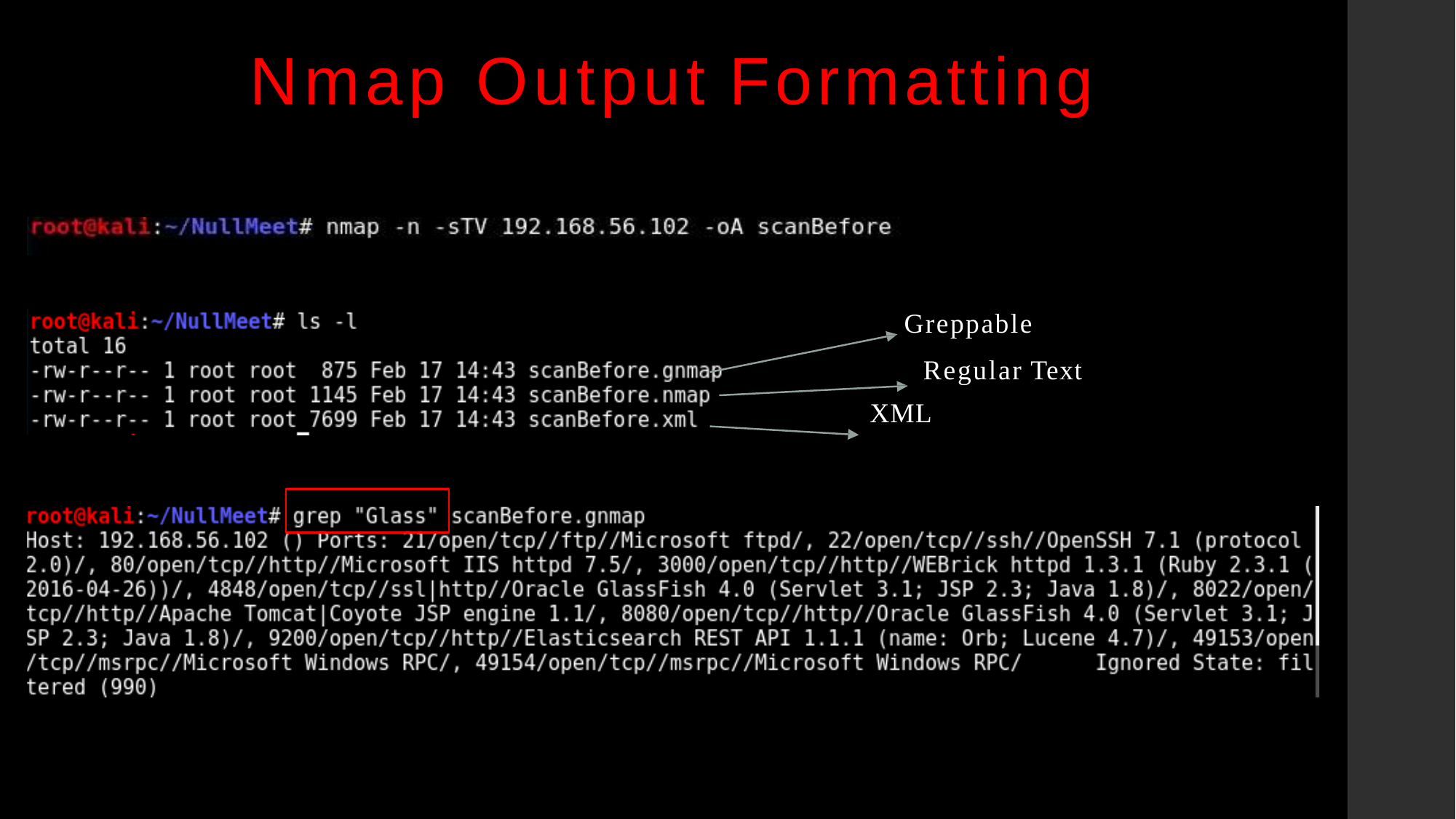

# Nmap Output Formatting

Greppable  Regular Text
XML